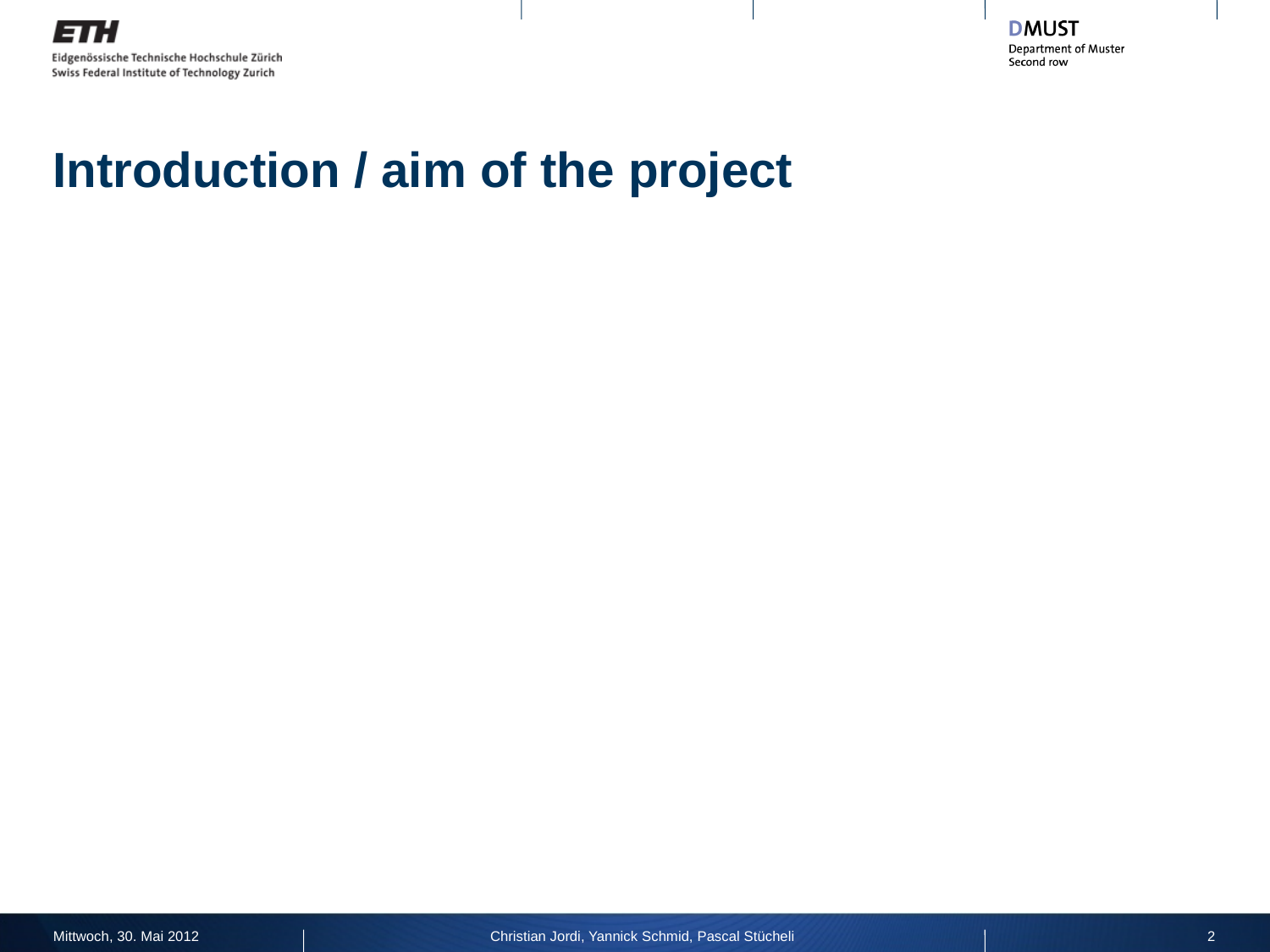

# Introduction / aim of the project

Mittwoch, 30. Mai 2012
Christian Jordi, Yannick Schmid, Pascal Stücheli
2